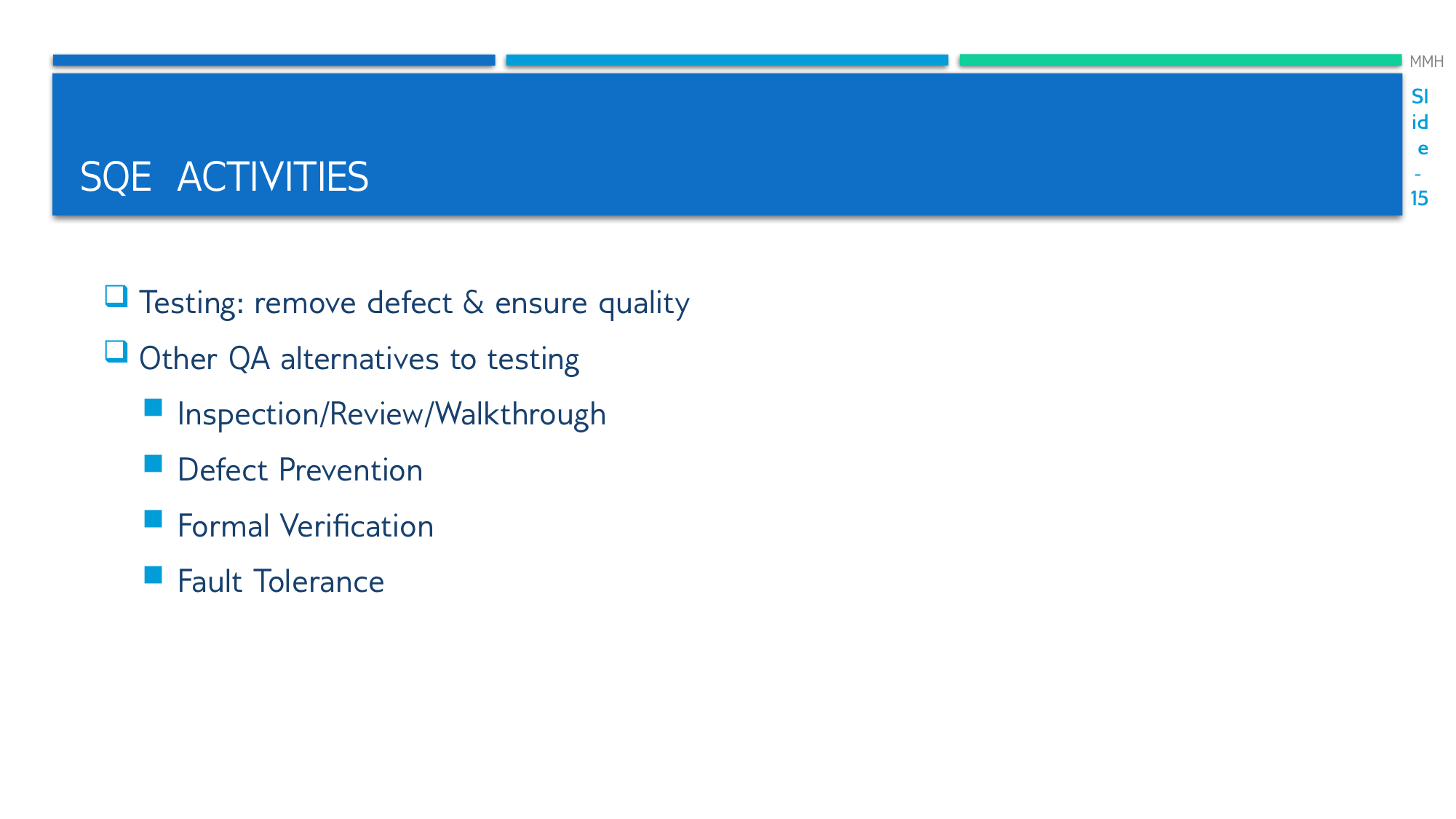

MMH
Slide - 15
# SqE  activities
Testing: remove defect & ensure quality
Other QA alternatives to testing
Inspection/Review/Walkthrough
Defect Prevention
Formal Verification
Fault Tolerance